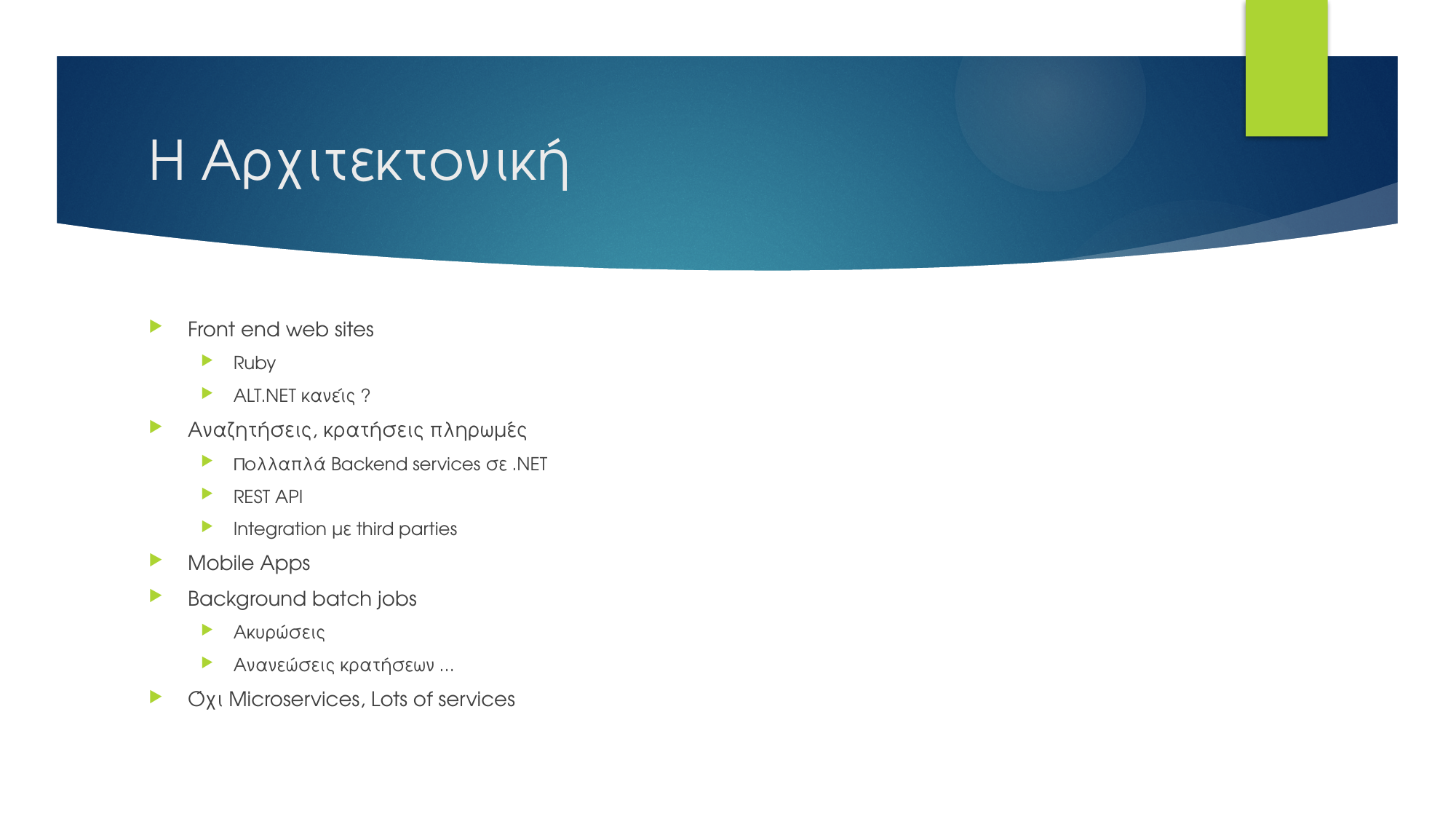

# Η Αρχιτεκτονική
Front end web sites
Ruby
ALT.NET κανείς ?
Αναζητήσεις, κρατήσεις πληρωμές
Πολλαπλά Backend services σε .ΝΕΤ
REST API
Integration με third parties
Mobile Apps
Background batch jobs
Ακυρώσεις
Ανανεώσεις κρατήσεων …
Όχι Microservices, Lots of services